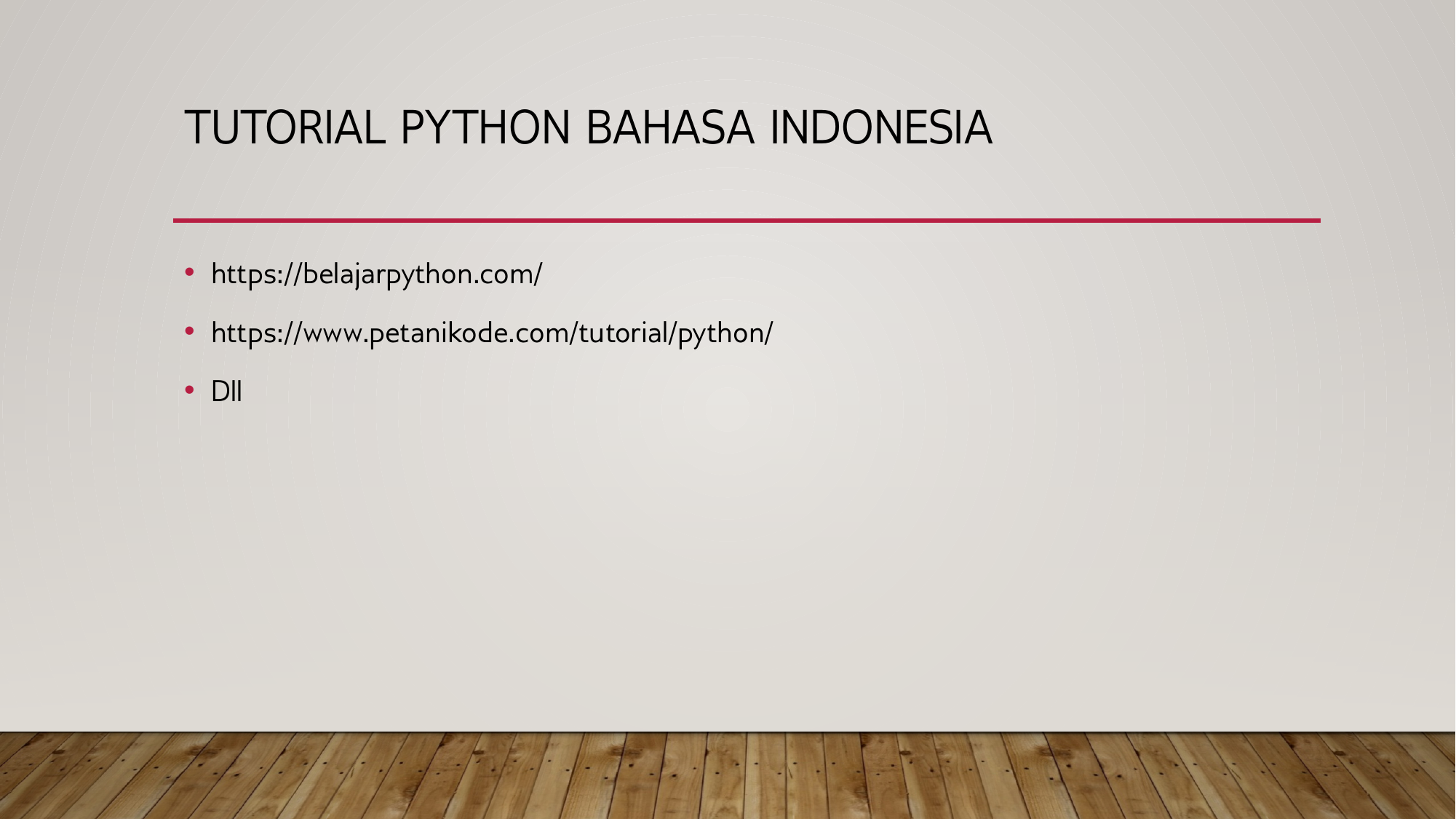

# Tutorial python Bahasa indonesia
https://belajarpython.com/
https://www.petanikode.com/tutorial/python/
Dll